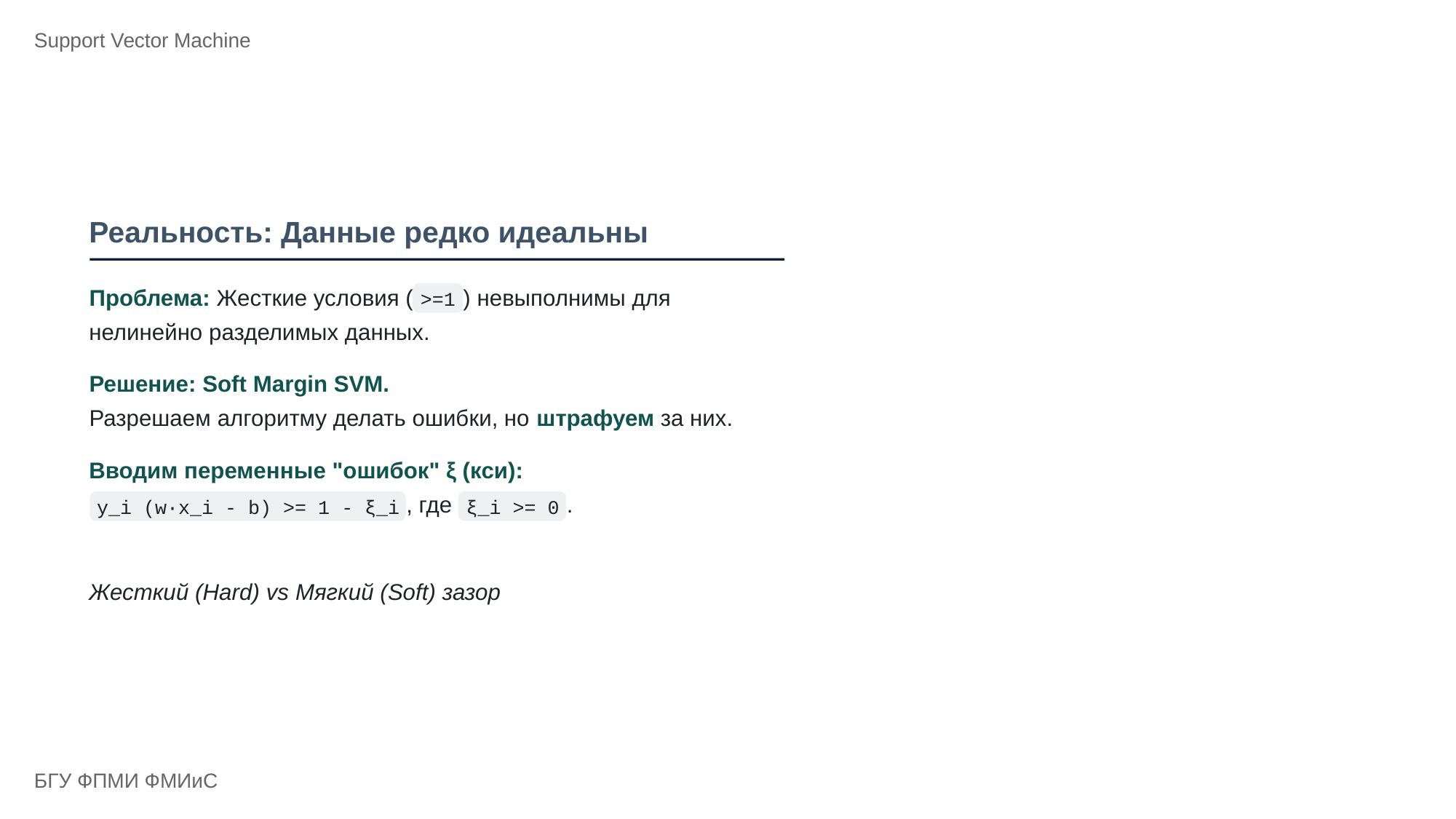

Support Vector Machine
Реальность: Данные редко идеальны

Проблема: Жесткие условия (
) невыполнимы для

>=1
нелинейно разделимых данных.
Решение: Soft Margin SVM.
Разрешаем алгоритму делать ошибки, но штрафуем за них.
Вводим переменные "ошибок" ξ (кси):
, где
.

y_i (w·x_i - b) >= 1 - ξ_i
ξ_i >= 0
Жесткий (Hard) vs Мягкий (Soft) зазор
БГУ ФПМИ ФМИиС